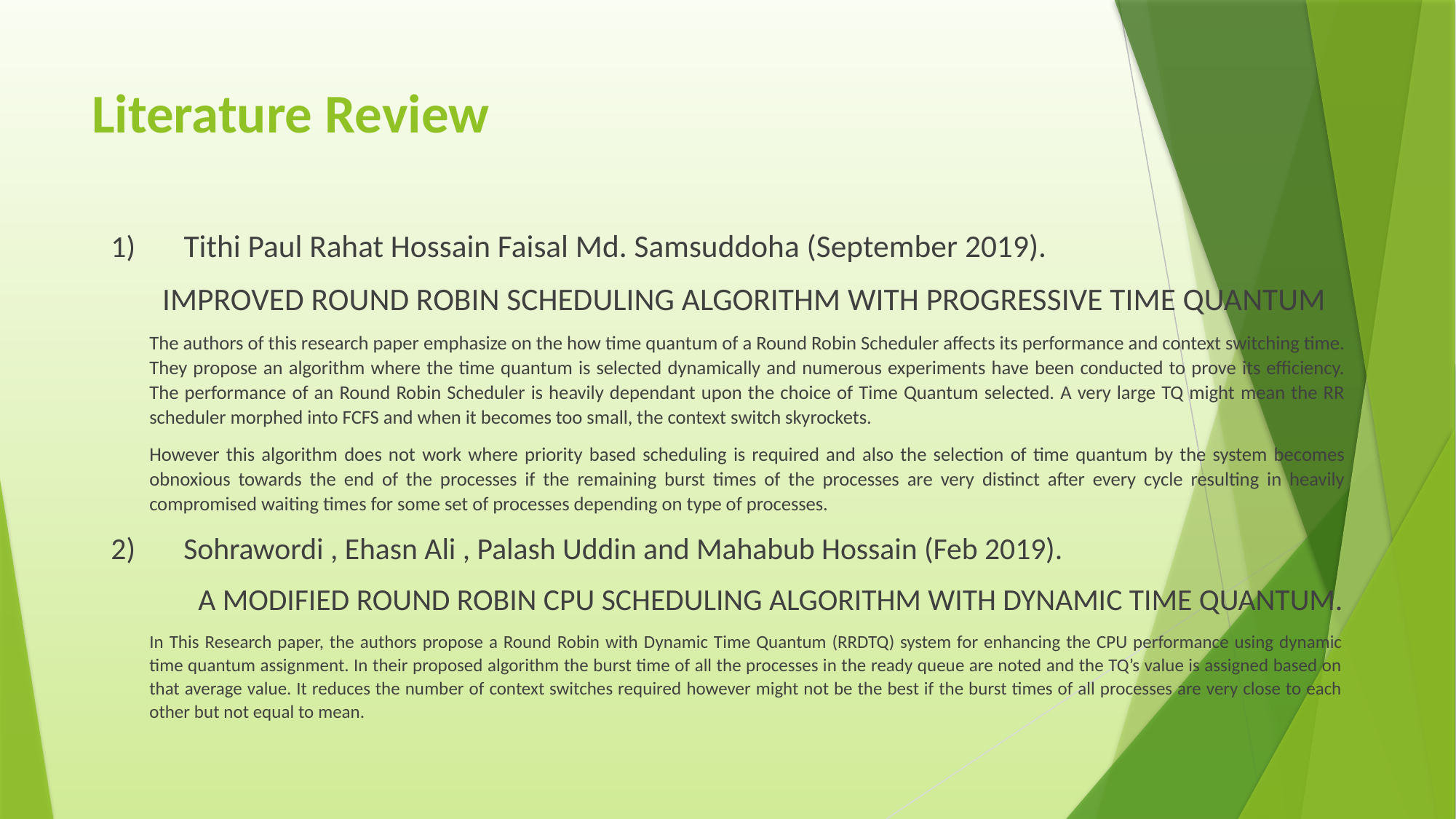

# Literature Review
1)       Tithi Paul Rahat Hossain Faisal Md. Samsuddoha (September 2019).
	IMPROVED ROUND ROBIN SCHEDULING ALGORITHM WITH PROGRESSIVE TIME QUANTUM
The authors of this research paper emphasize on the how time quantum of a Round Robin Scheduler affects its performance and context switching time. They propose an algorithm where the time quantum is selected dynamically and numerous experiments have been conducted to prove its efficiency. The performance of an Round Robin Scheduler is heavily dependant upon the choice of Time Quantum selected. A very large TQ might mean the RR scheduler morphed into FCFS and when it becomes too small, the context switch skyrockets.
However this algorithm does not work where priority based scheduling is required and also the selection of time quantum by the system becomes obnoxious towards the end of the processes if the remaining burst times of the processes are very distinct after every cycle resulting in heavily compromised waiting times for some set of processes depending on type of processes.
2)       Sohrawordi , Ehasn Ali , Palash Uddin and Mahabub Hossain (Feb 2019).
	A MODIFIED ROUND ROBIN CPU SCHEDULING ALGORITHM WITH DYNAMIC TIME QUANTUM.
In This Research paper, the authors propose a Round Robin with Dynamic Time Quantum (RRDTQ) system for enhancing the CPU performance using dynamic time quantum assignment. In their proposed algorithm the burst time of all the processes in the ready queue are noted and the TQ’s value is assigned based on that average value. It reduces the number of context switches required however might not be the best if the burst times of all processes are very close to each other but not equal to mean.